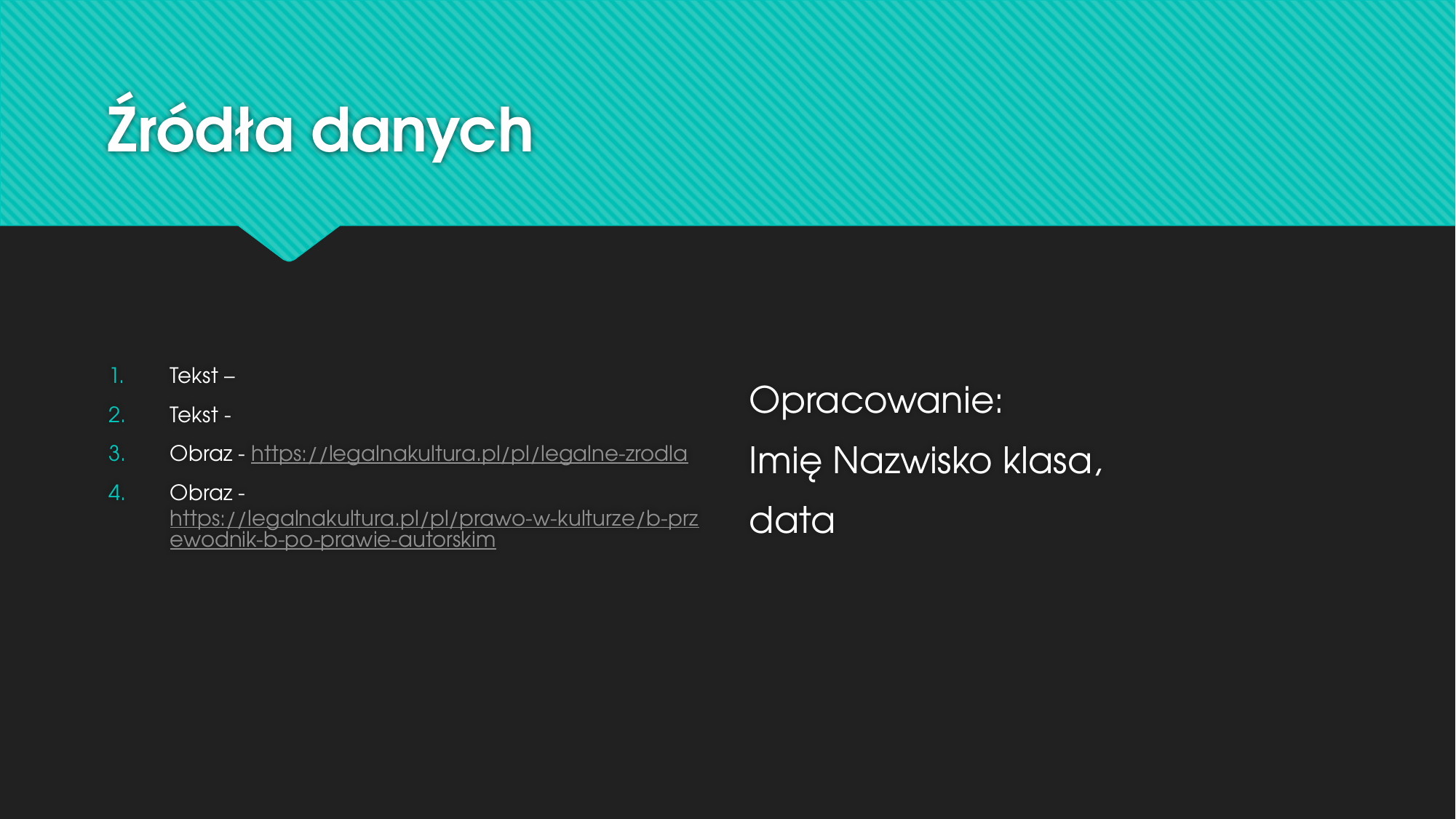

# Źródła danych
Tekst –
Tekst -
Obraz - https://legalnakultura.pl/pl/legalne-zrodla
Obraz - https://legalnakultura.pl/pl/prawo-w-kulturze/b-przewodnik-b-po-prawie-autorskim

Opracowanie:
Imię Nazwisko klasa,
data